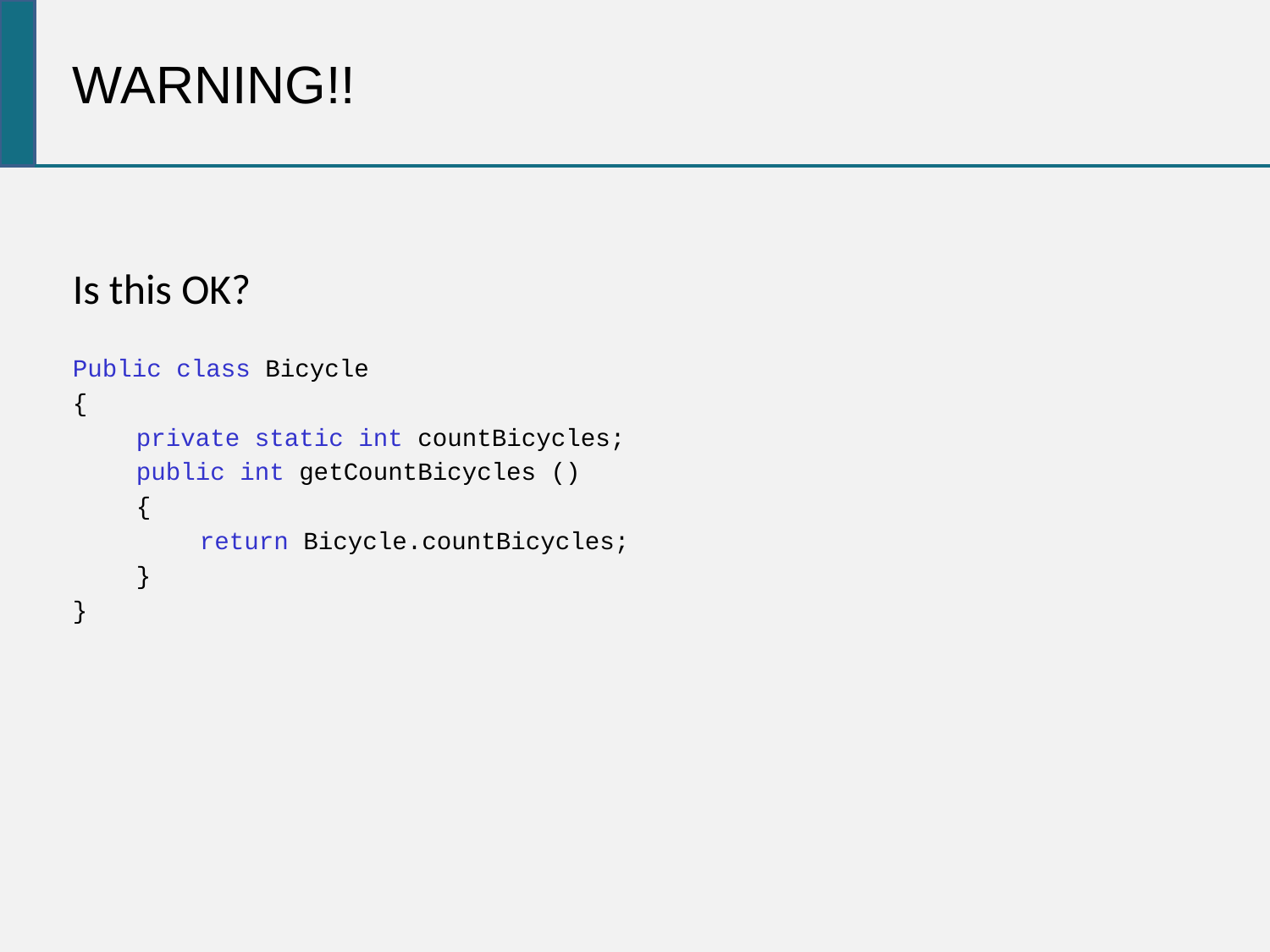

Warning!!

Is this OK?

Public class Bicycle
{
private static int countBicycles;
public int getCountBicycles ()
{
return Bicycle.countBicycles;
}
}